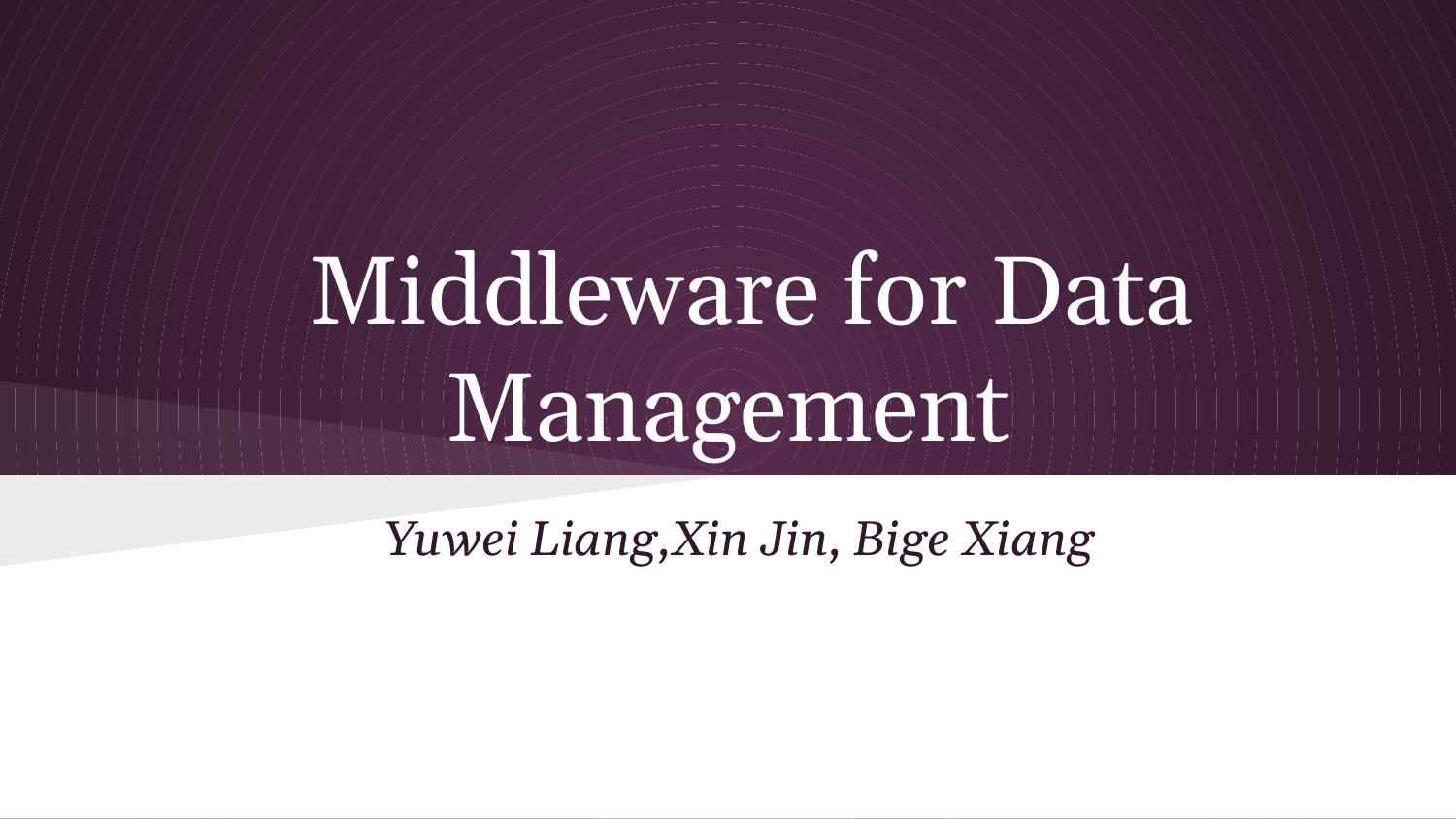

# Middleware for Data Management
Yuwei Liang,Xin Jin, Bige Xiang